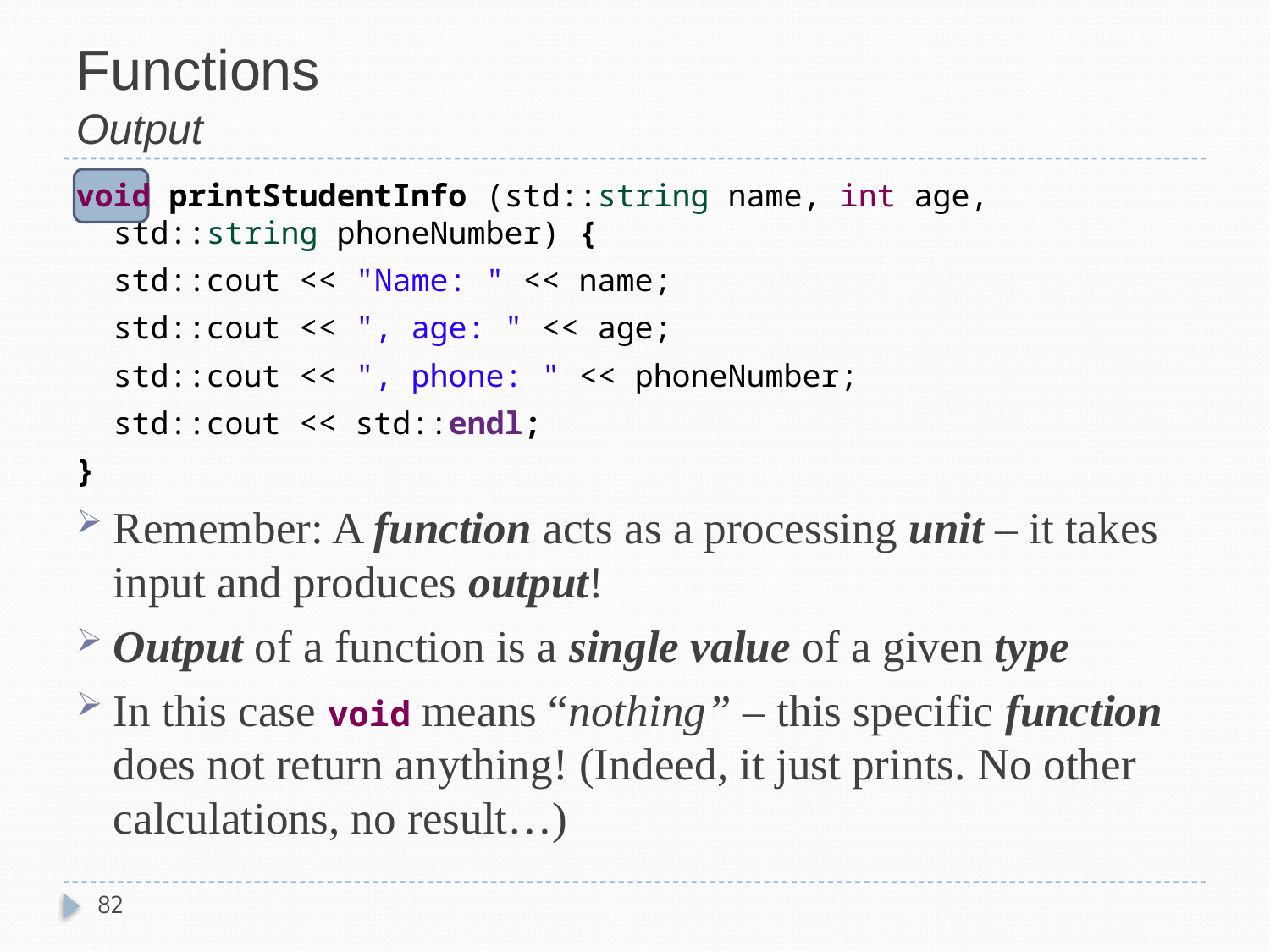

# Functions Output
void printStudentInfo (std::string name, int age, std::string phoneNumber) {
		std::cout << "Name: " << name;
		std::cout << ", age: " << age;
		std::cout << ", phone: " << phoneNumber;
		std::cout << std::endl;
}
Remember: A function acts as a processing unit – it takes input and produces output!
Output of a function is a single value of a given type
In this case void means “nothing” – this specific function does not return anything! (Indeed, it just prints. No other calculations, no result…)

82